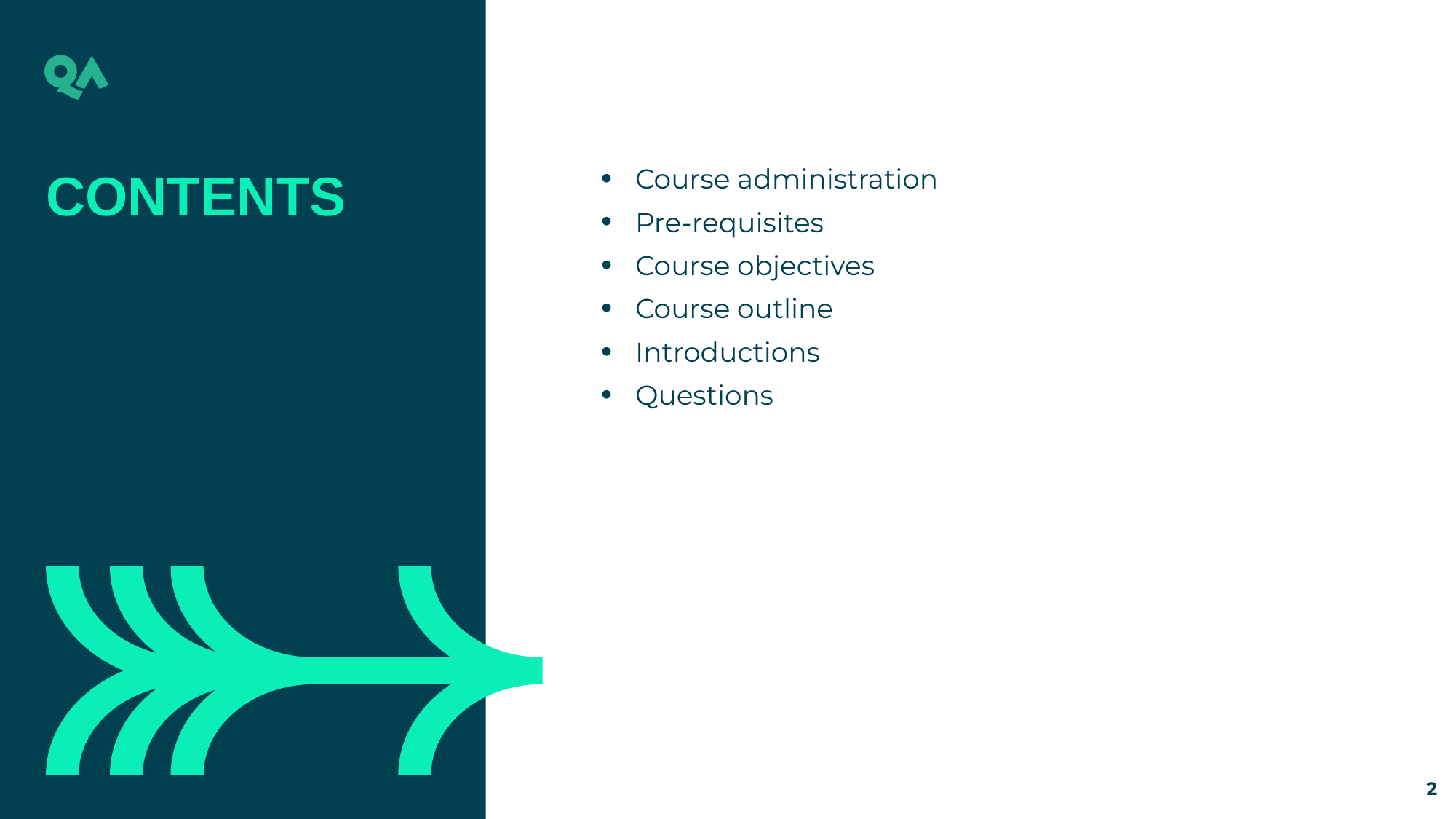

Contents
Course administration
Pre-requisites
Course objectives
Course outline
Introductions
Questions
2